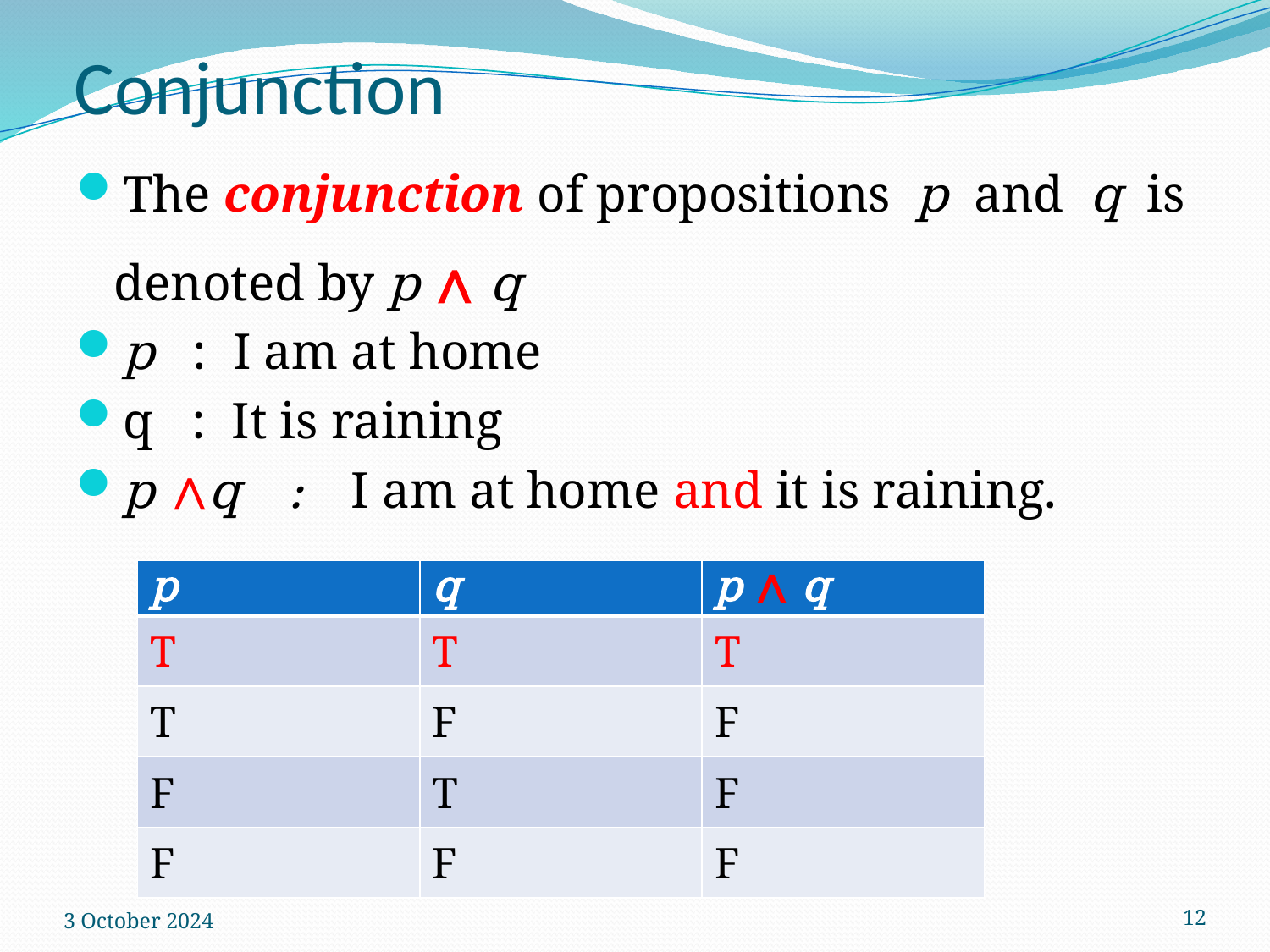

# Conjunction
The conjunction of propositions  p  and  q  is denoted by p ∧ q
p   :  I am at home
q   :  It is raining
p ∧q   :   I am at home and it is raining.

| p | q | p ∧ q |
| --- | --- | --- |
| T | T | T |
| T | F | F |
| F | T | F |
| F | F | F |
3 October 2024
12